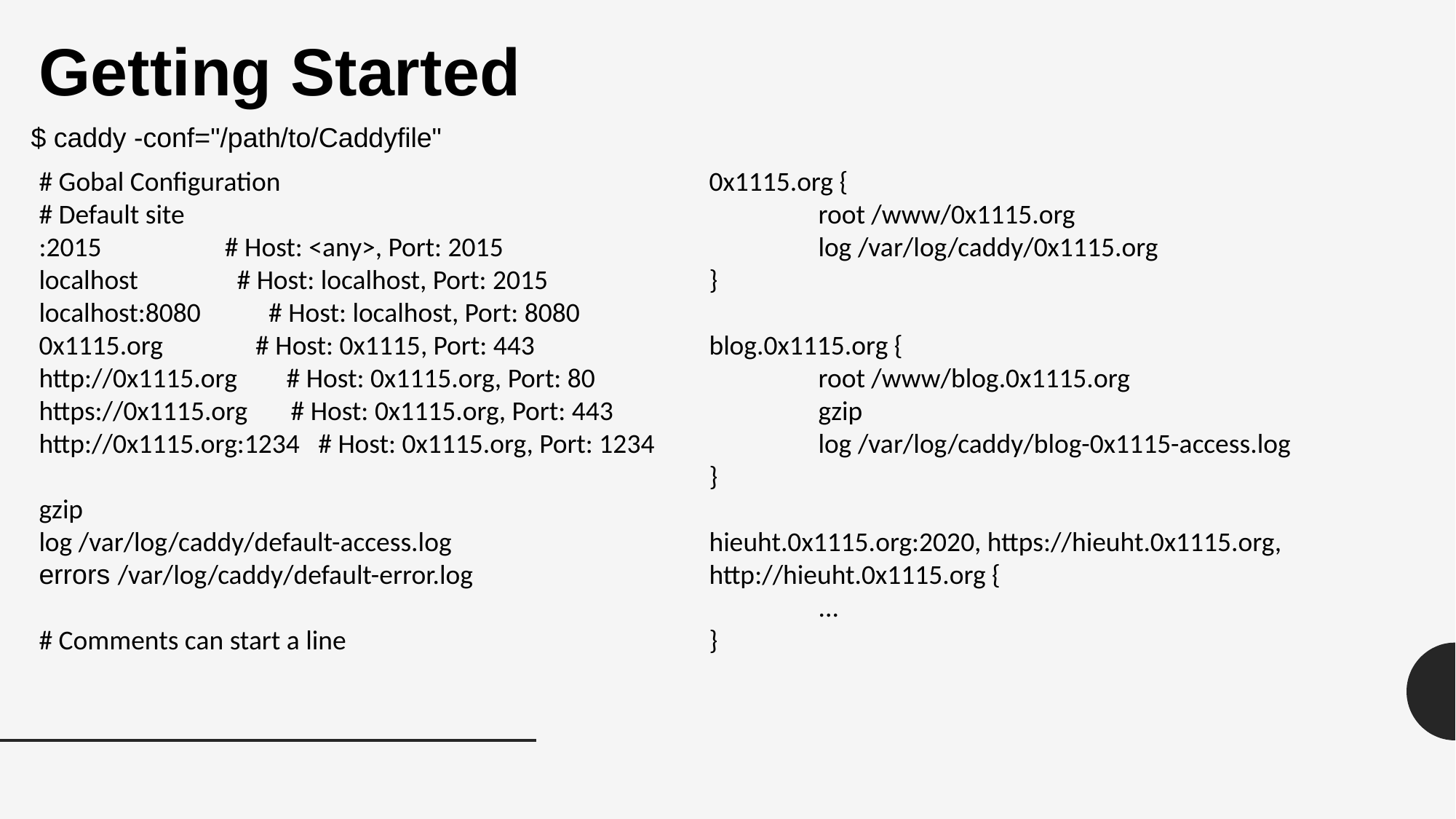

Getting Started
$ caddy -conf="/path/to/Caddyfile"
# Gobal Configuration
# Default site
:2015                    # Host: <any>, Port: 2015
localhost                # Host: localhost, Port: 2015
localhost:8080           # Host: localhost, Port: 8080
0x1115.org               # Host: 0x1115, Port: 443
http://0x1115.org        # Host: 0x1115.org, Port: 80
https://0x1115.org       # Host: 0x1115.org, Port: 443
http://0x1115.org:1234   # Host: 0x1115.org, Port: 1234

gzip
log /var/log/caddy/default-access.log
errors /var/log/caddy/default-error.log

# Comments can start a line

0x1115.org {
	root /www/0x1115.org
	log /var/log/caddy/0x1115.org
}

blog.0x1115.org {
	root /www/blog.0x1115.org
	gzip
	log /var/log/caddy/blog-0x1115-access.log
}

hieuht.0x1115.org:2020, https://hieuht.0x1115.org, http://hieuht.0x1115.org {
	...
}